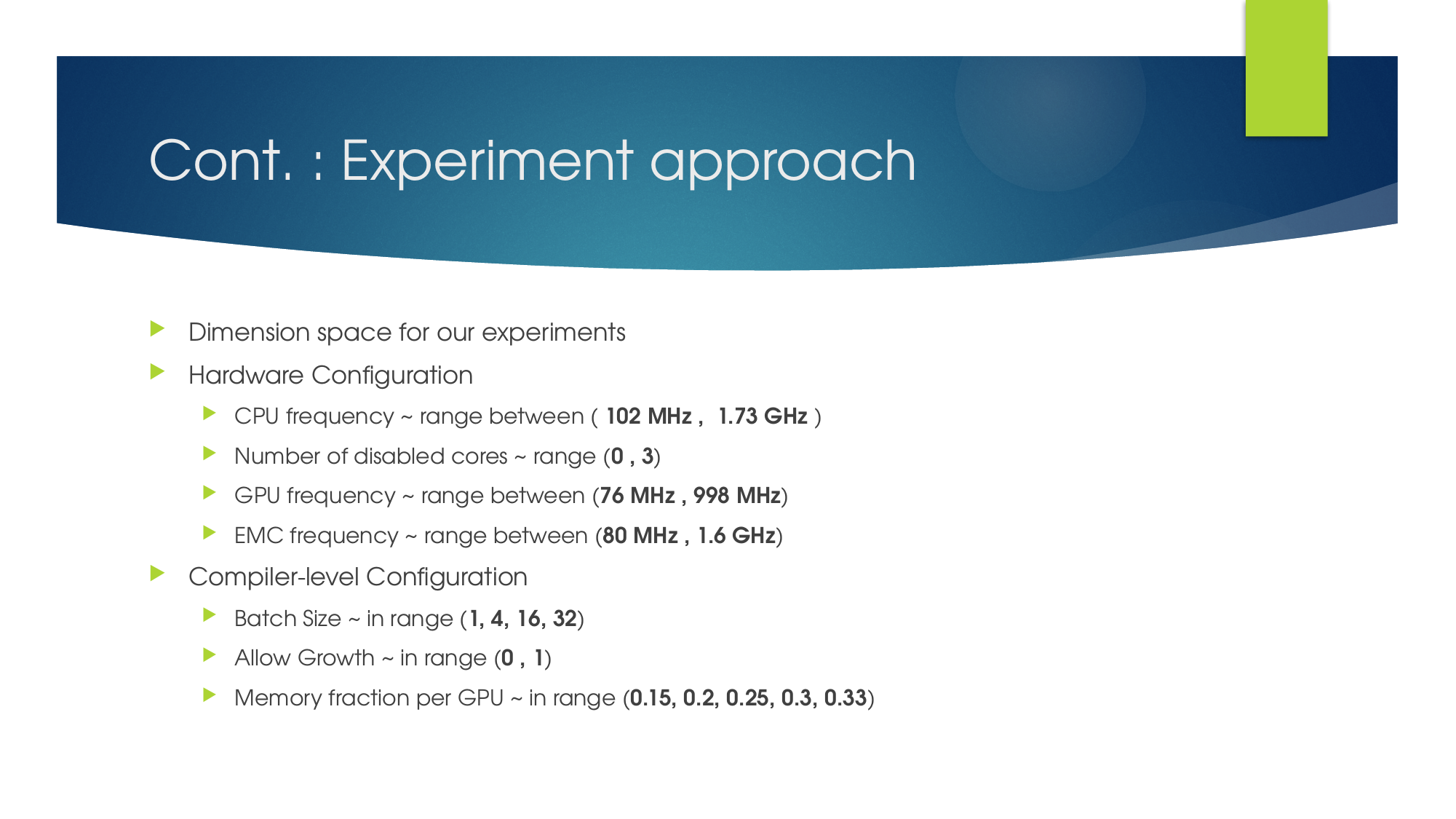

# Cont. : Experiment approach
Dimension space for our experiments
Hardware Configuration
CPU frequency ~ range between ( 102 MHz ,  1.73 GHz )
Number of disabled cores ~ range (0 , 3)
GPU frequency ~ range between (76 MHz , 998 MHz)
EMC frequency ~ range between (80 MHz , 1.6 GHz)
Compiler-level Configuration
Batch Size ~ in range (1, 4, 16, 32)
Allow Growth ~ in range (0 , 1)
Memory fraction per GPU ~ in range (0.15, 0.2, 0.25, 0.3, 0.33)